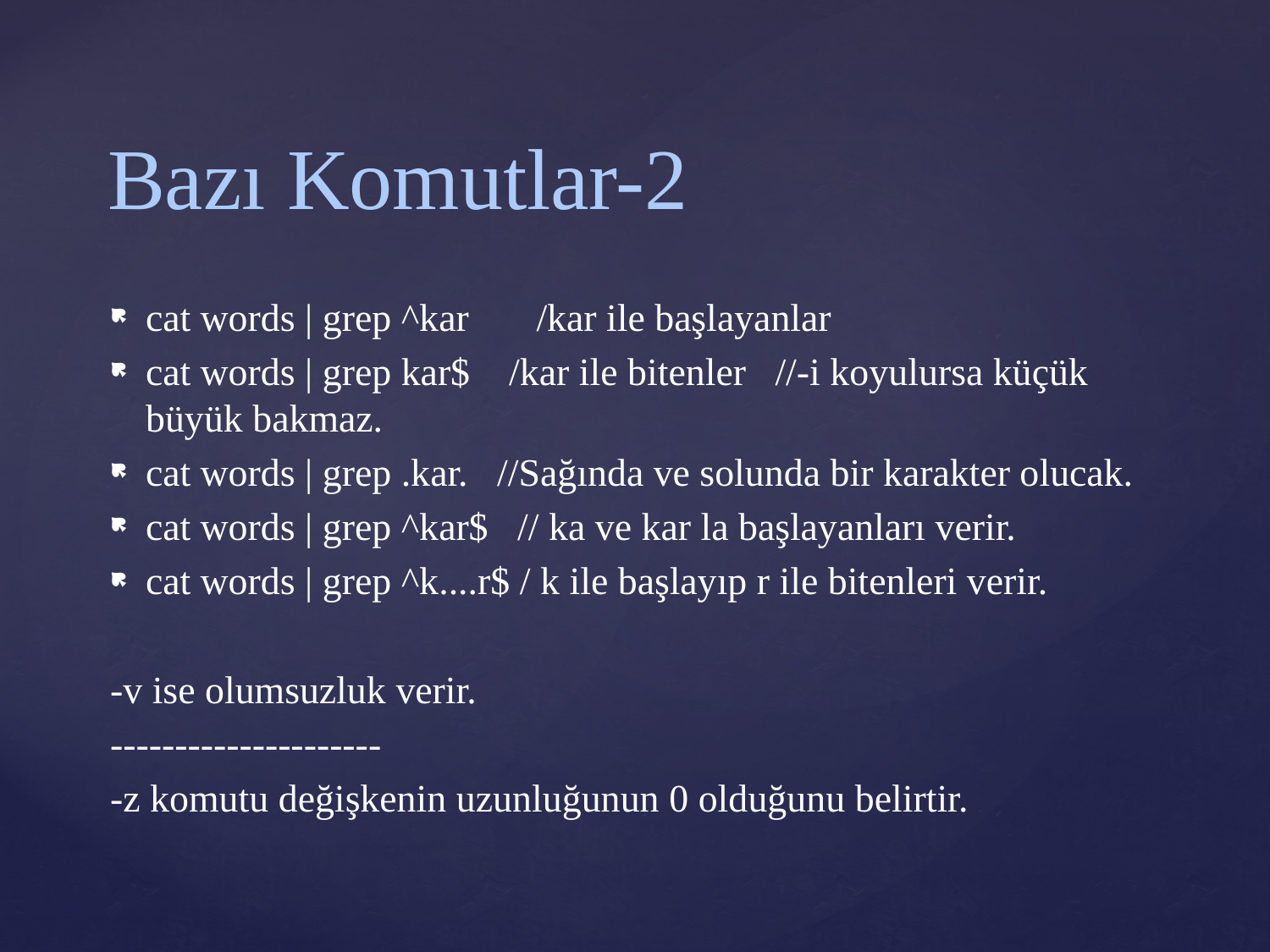

# Bazı Komutlar-2
cat words | grep ^kar	 /kar ile başlayanlar
cat words | grep kar$    /kar ile bitenler   //-i koyulursa küçük büyük bakmaz.
cat words | grep .kar.   //Sağında ve solunda bir karakter olucak.
cat words | grep ^kar$   // ka ve kar la başlayanları verir.
cat words | grep ^k....r$ / k ile başlayıp r ile bitenleri verir.

-v ise olumsuzluk verir.
---------------------
-z komutu değişkenin uzunluğunun 0 olduğunu belirtir.